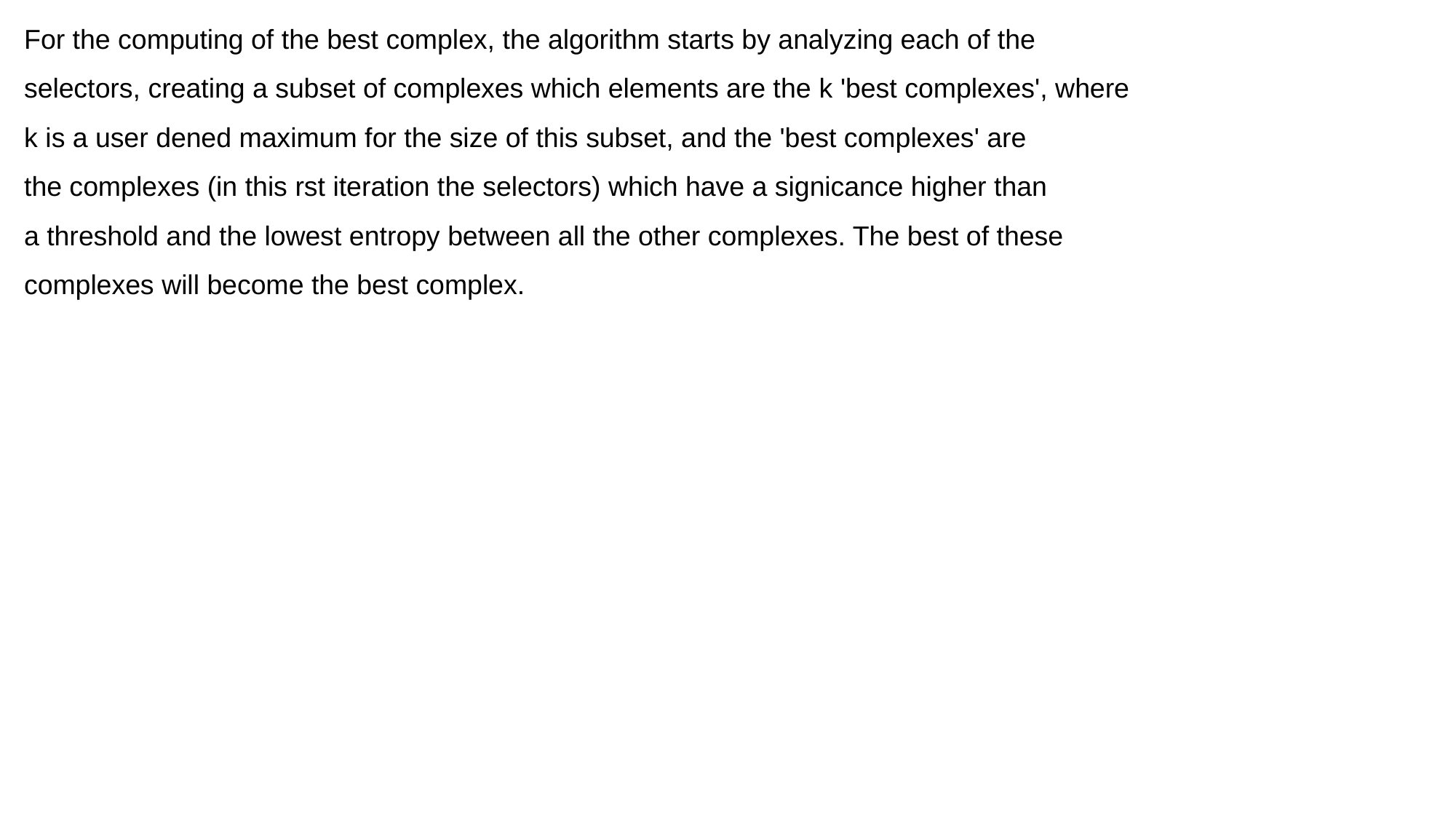

For the computing of the best complex, the algorithm starts by analyzing each of the
selectors, creating a subset of complexes which elements are the k 'best complexes', where
k is a user dened maximum for the size of this subset, and the 'best complexes' are
the complexes (in this rst iteration the selectors) which have a signicance higher than
a threshold and the lowest entropy between all the other complexes. The best of these
complexes will become the best complex.